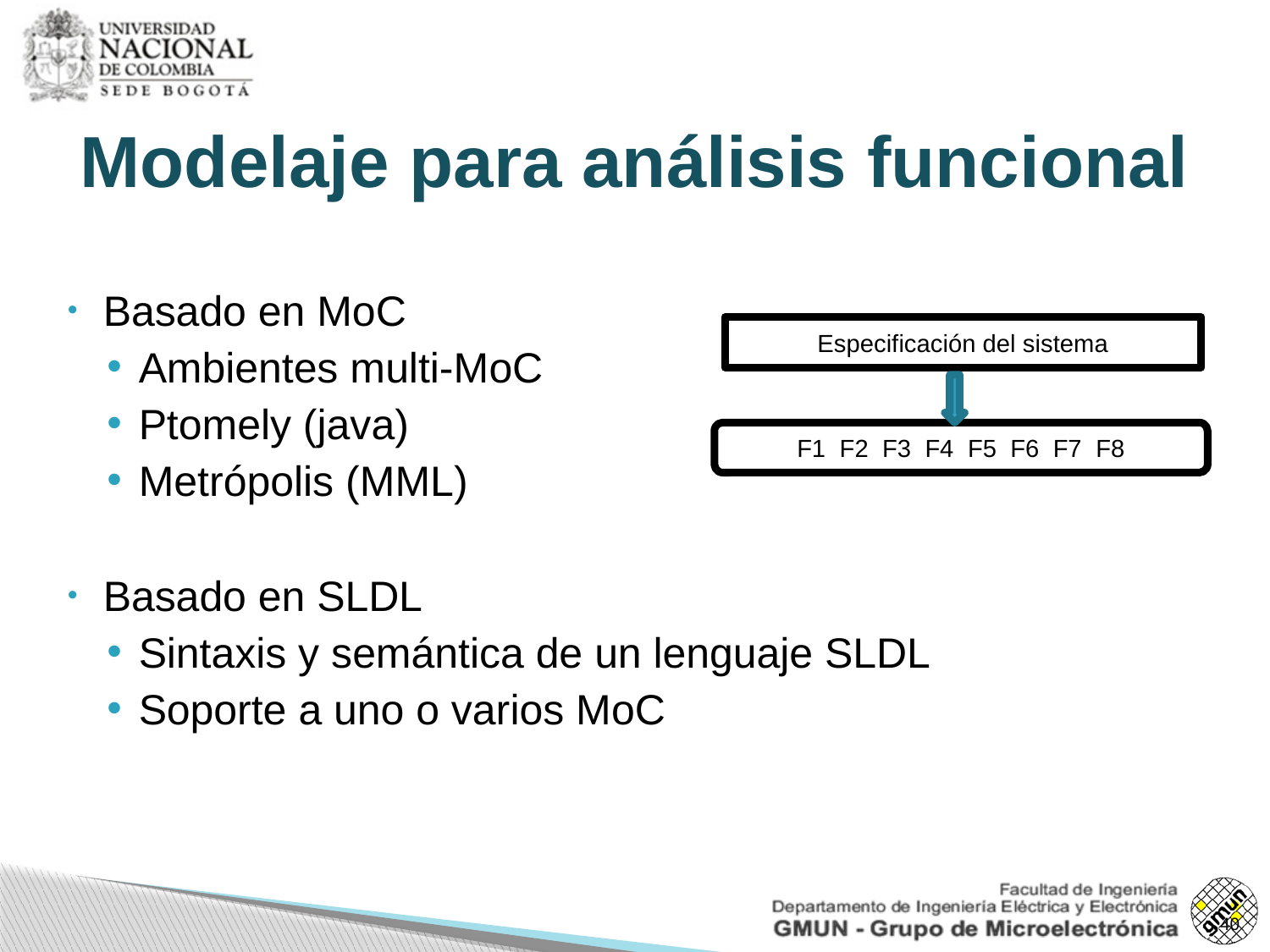

# Modelaje para análisis funcional
Basado en MoC
Ambientes multi-MoC
Ptomely (java)
Metrópolis (MML)

Basado en SLDL
Sintaxis y semántica de un lenguaje SLDL
Soporte a uno o varios MoC
Especificación del sistema

F1  F2  F3  F4  F5  F6  F7  F8
40